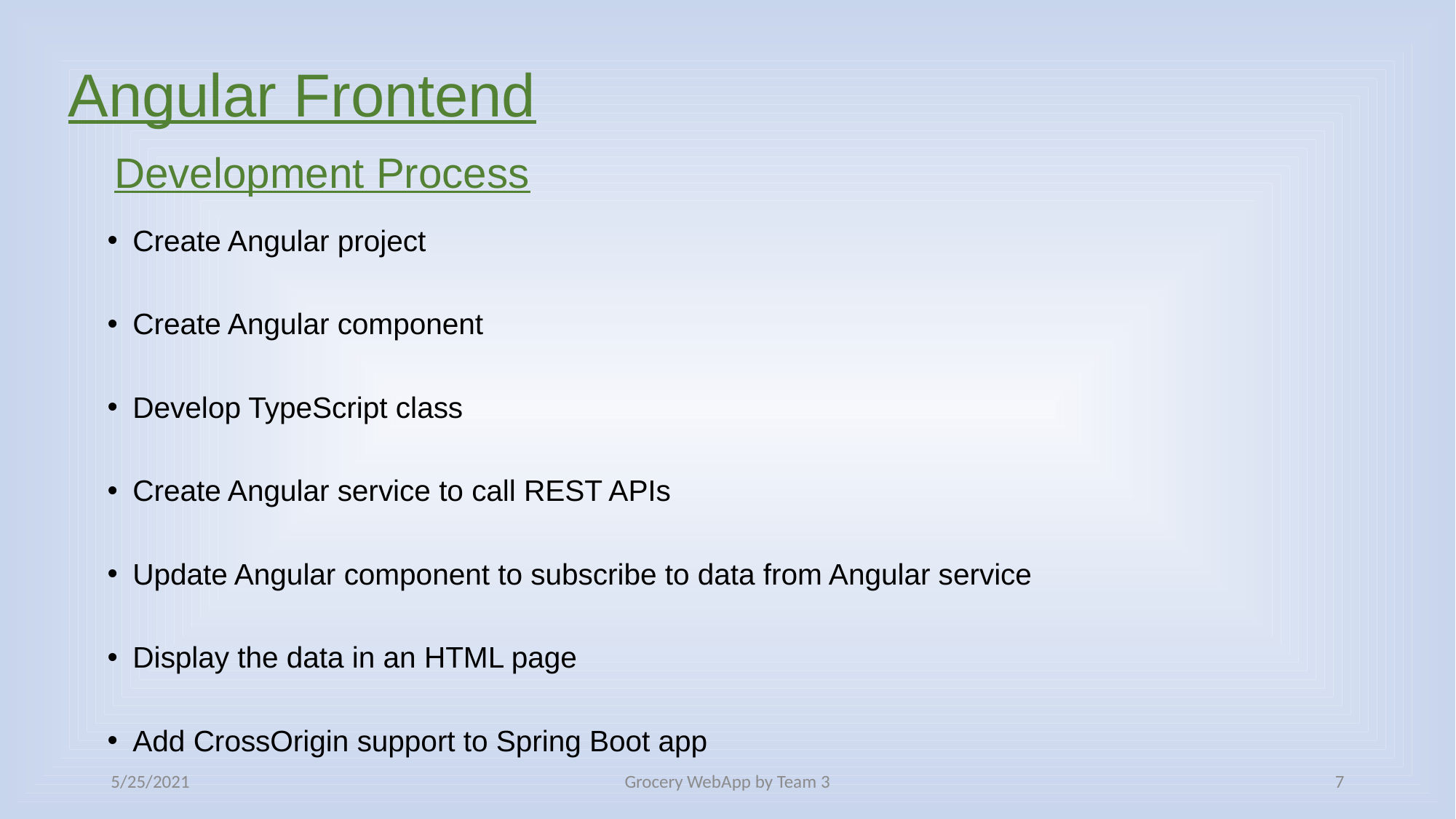

Angular Frontend

Create Angular project

Create Angular component

Develop TypeScript class

Create Angular service to call REST APIs

Update Angular component to subscribe to data from Angular service

Display the data in an HTML page

Add CrossOrigin support to Spring Boot app
# Development Process
5/25/2021
Grocery WebApp by Team 3
7